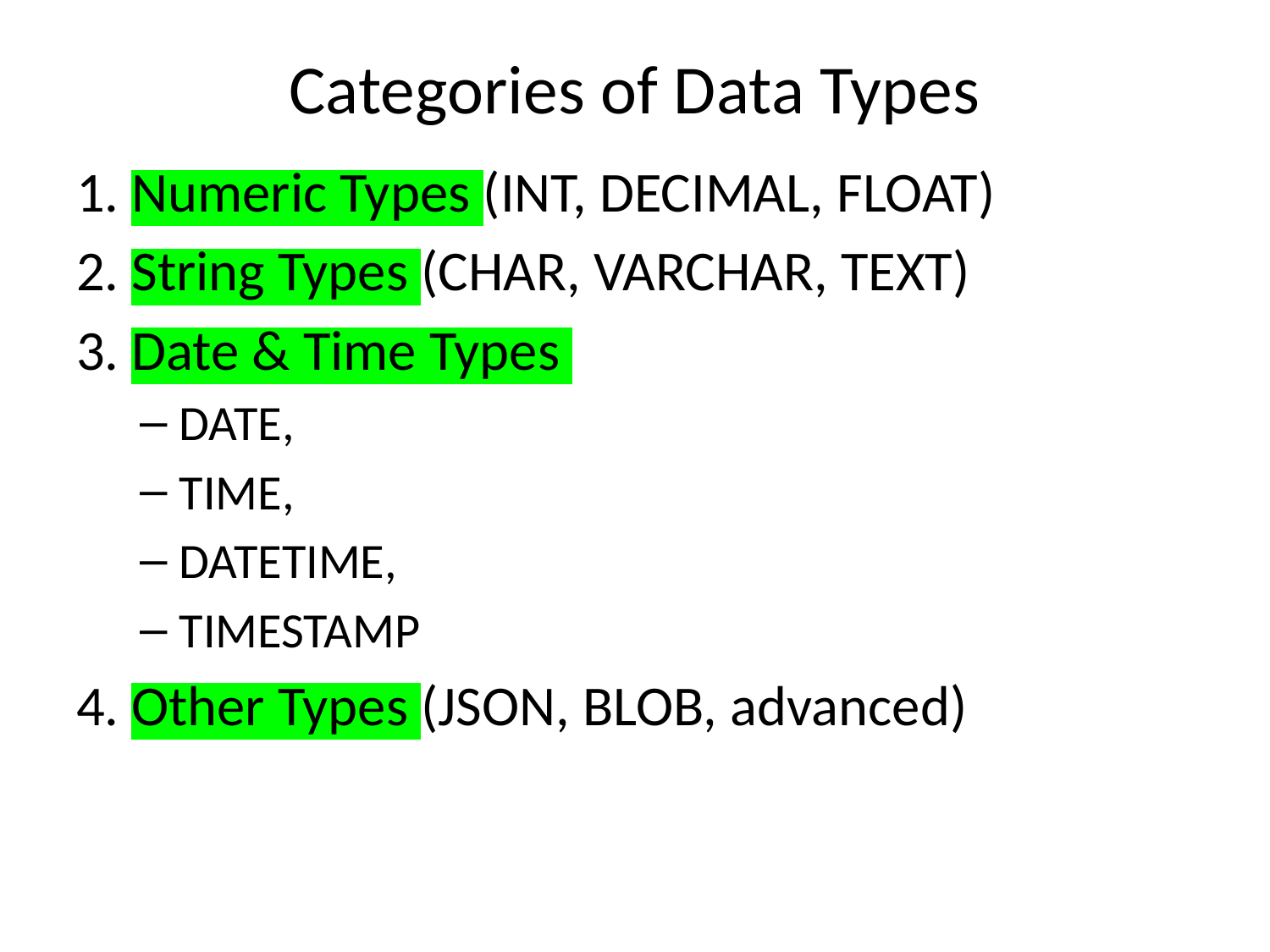

# Categories of Data Types
1. Numeric Types (INT, DECIMAL, FLOAT)
2. String Types (CHAR, VARCHAR, TEXT)
3. Date & Time Types
DATE,
TIME,
DATETIME,
TIMESTAMP
4. Other Types (JSON, BLOB, advanced)